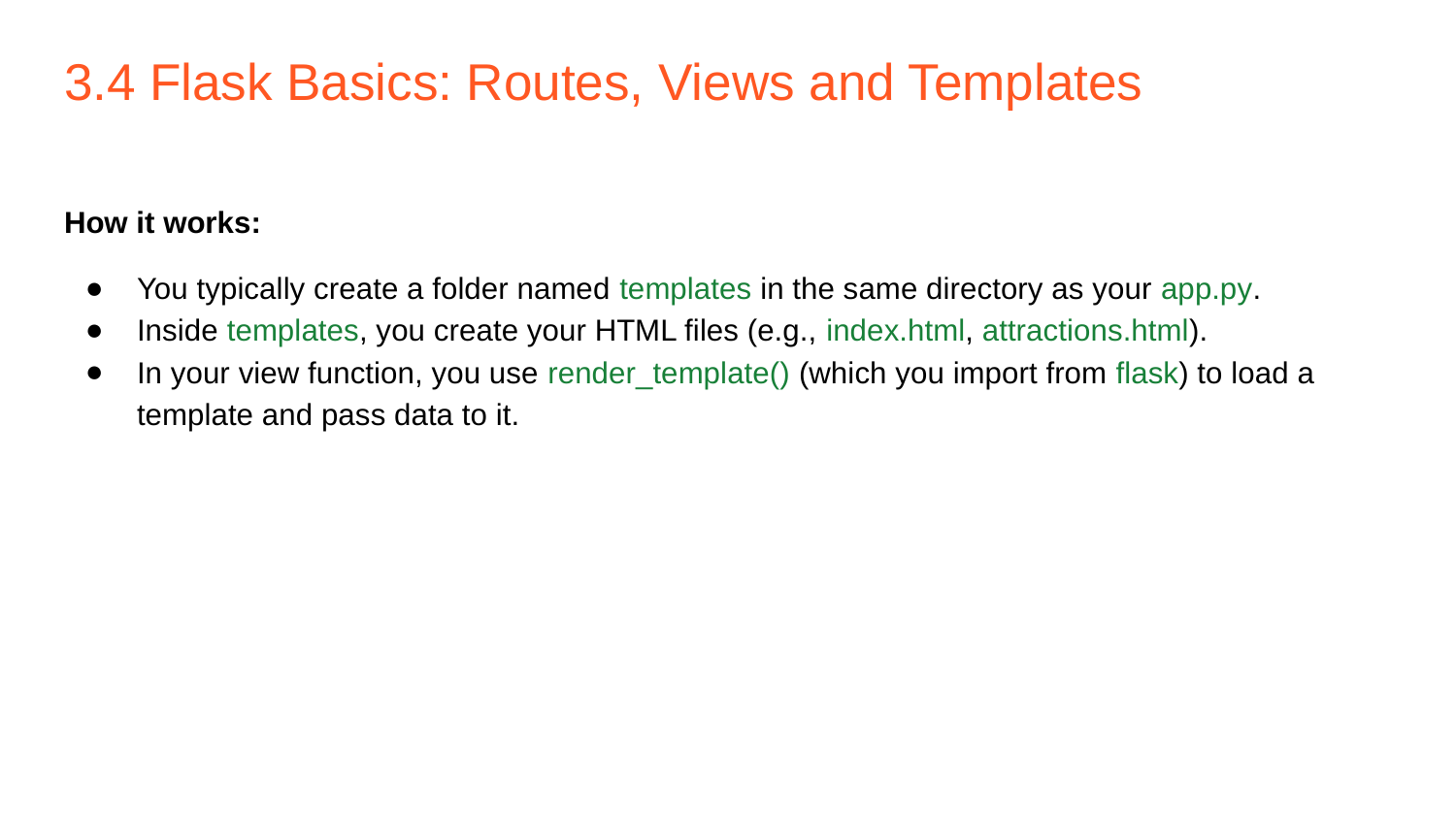

# 3.4 Flask Basics: Routes, Views and Templates
How it works:
You typically create a folder named templates in the same directory as your app.py.
Inside templates, you create your HTML files (e.g., index.html, attractions.html).
In your view function, you use render_template() (which you import from flask) to load a template and pass data to it.